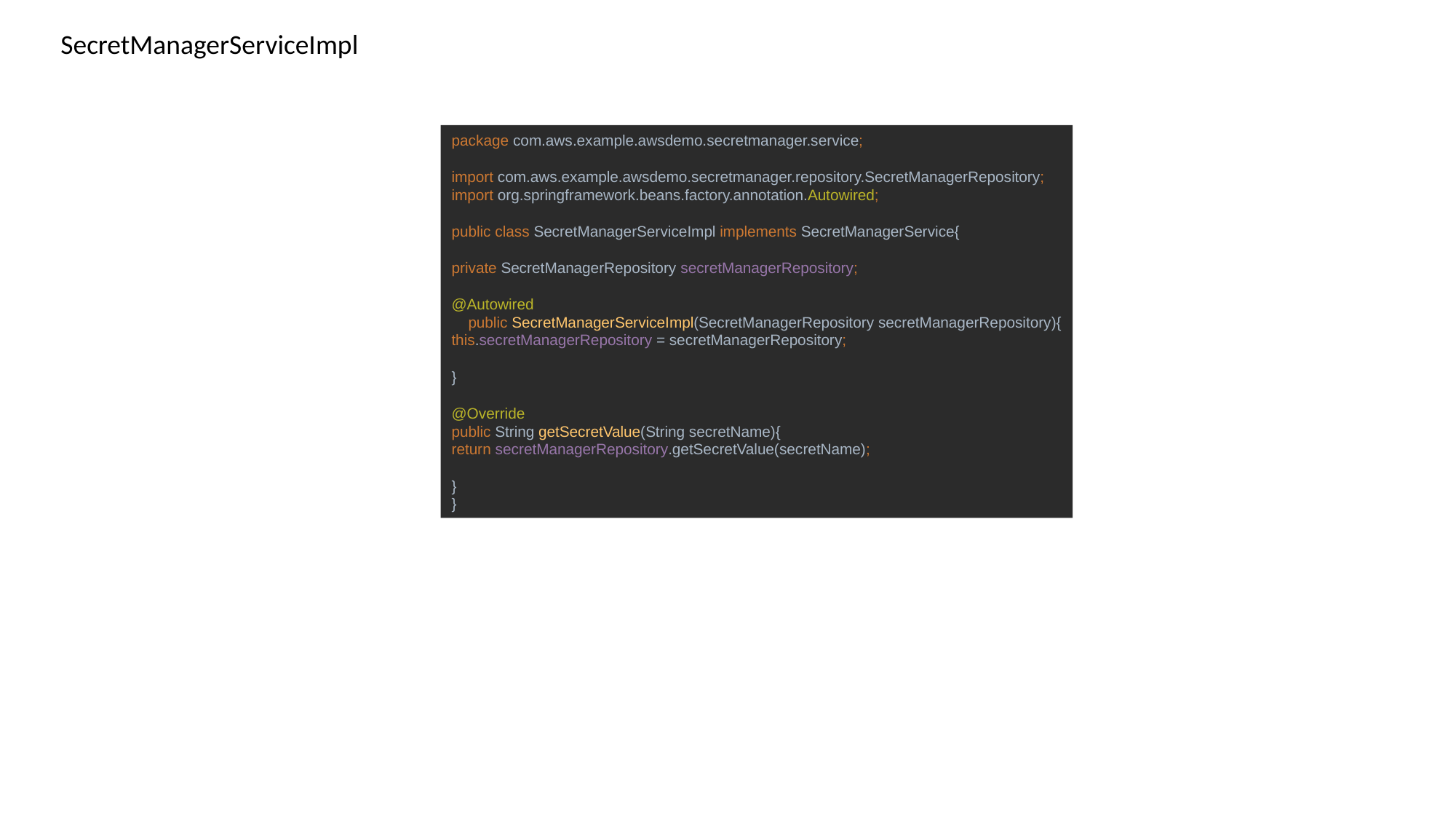

SecretManagerServiceImpl
package com.aws.example.awsdemo.secretmanager.service;
import com.aws.example.awsdemo.secretmanager.repository.SecretManagerRepository;
import org.springframework.beans.factory.annotation.Autowired;
public class SecretManagerServiceImpl implements SecretManagerService{
private SecretManagerRepository secretManagerRepository;
@Autowired
    public SecretManagerServiceImpl(SecretManagerRepository secretManagerRepository){
this.secretManagerRepository = secretManagerRepository;
}
@Override
public String getSecretValue(String secretName){
return secretManagerRepository.getSecretValue(secretName);
}
}